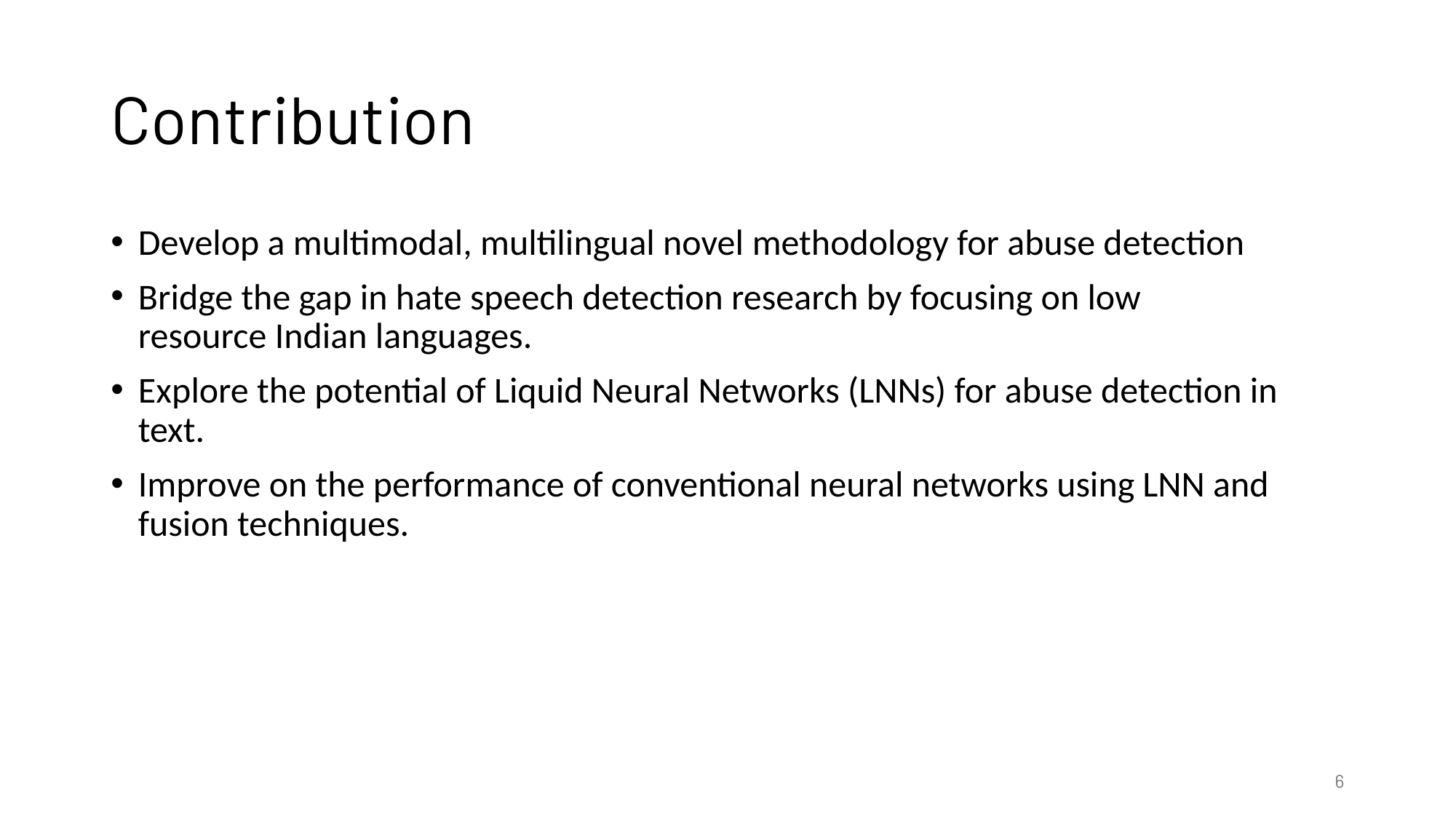

# Contribution
Develop a multimodal, multilingual novel methodology for abuse detection
Bridge the gap in hate speech detection research by focusing on low resource Indian languages.
Explore the potential of Liquid Neural Networks (LNNs) for abuse detection in text.
Improve on the performance of conventional neural networks using LNN and fusion techniques.

6